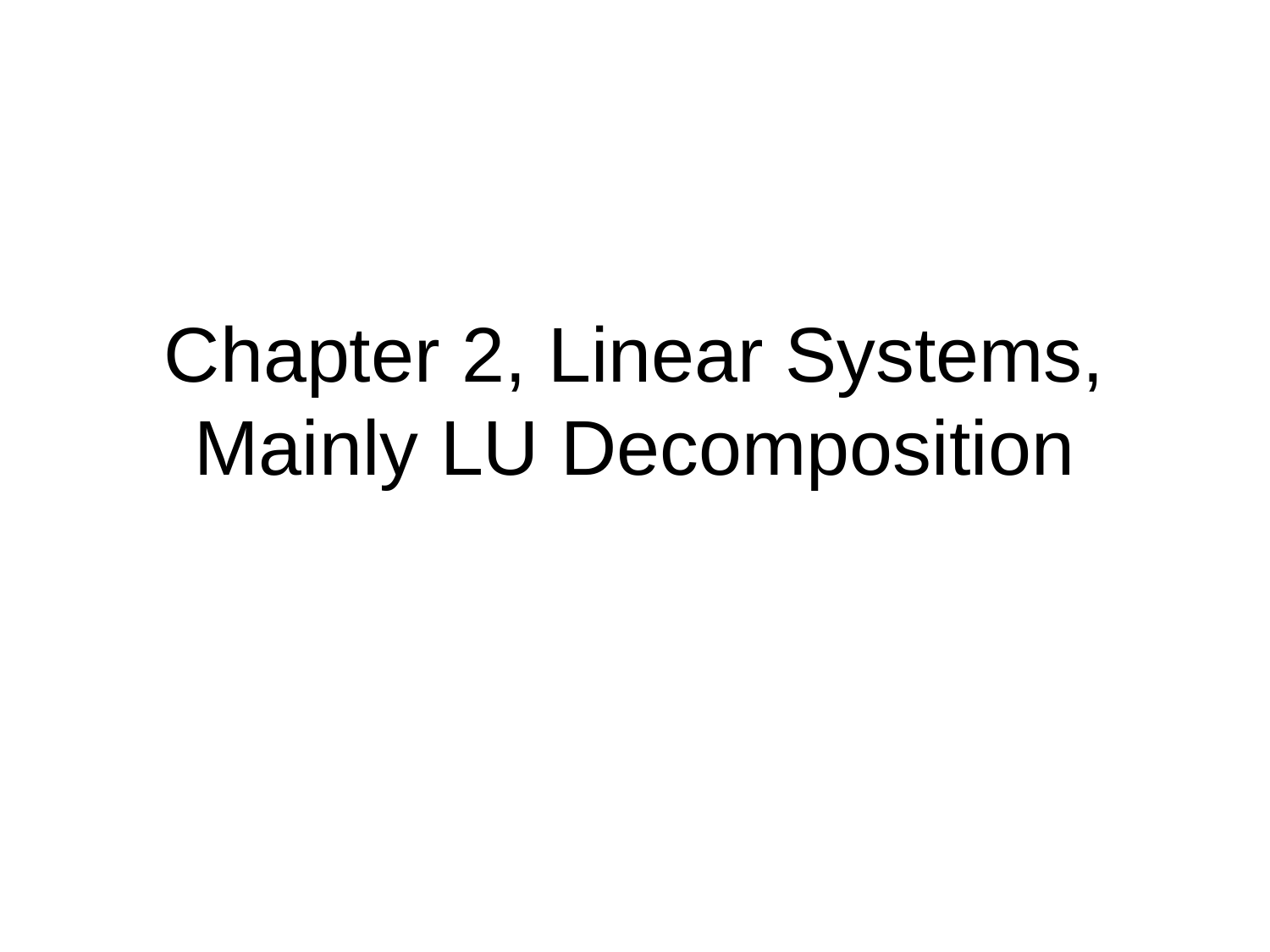

# Chapter 2, Linear Systems, Mainly LU Decomposition